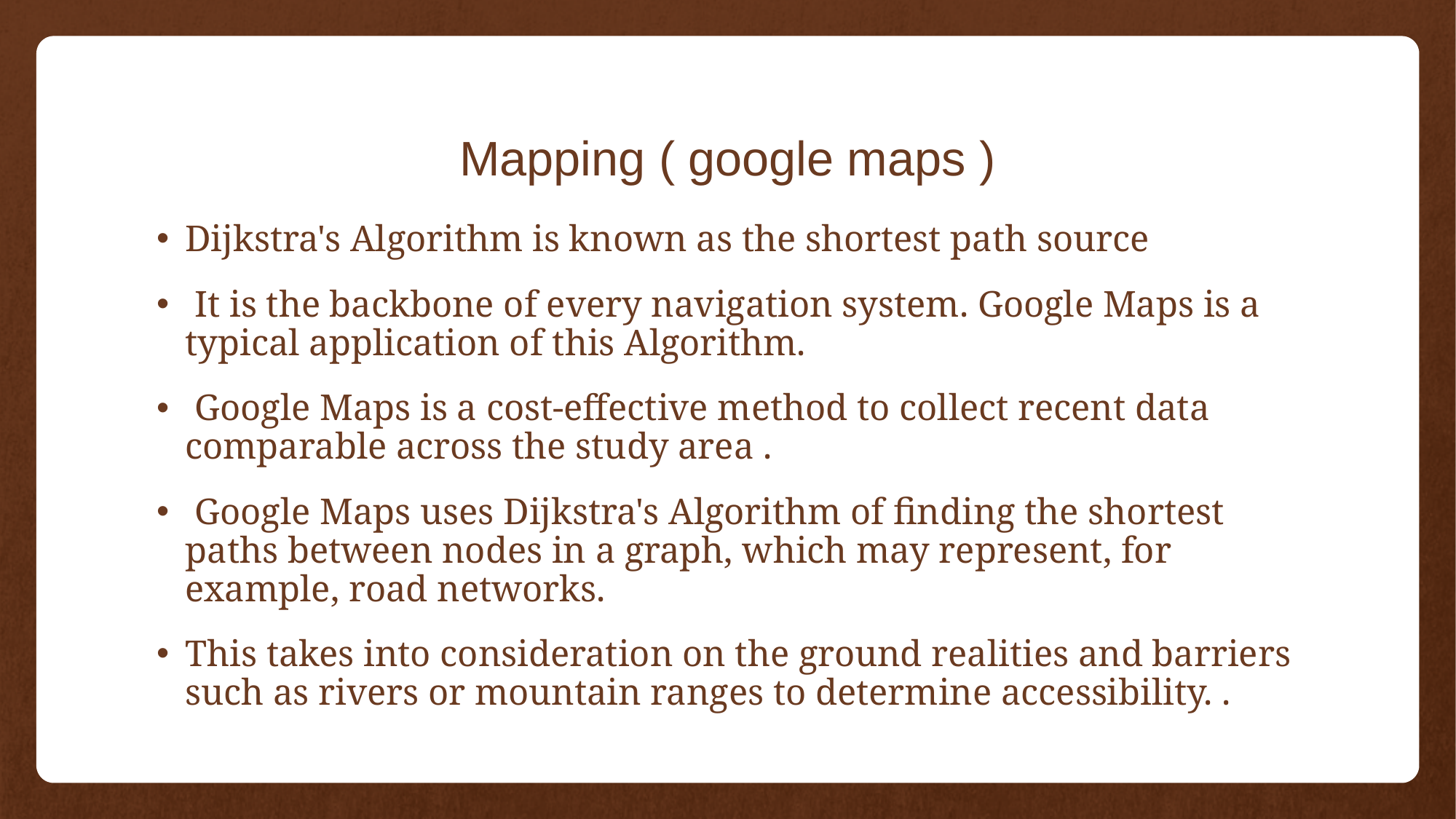

# Mapping ( google maps )
Dijkstra's Algorithm is known as the shortest path source
 It is the backbone of every navigation system. Google Maps is a typical application of this Algorithm.
 Google Maps is a cost-effective method to collect recent data comparable across the study area .
 Google Maps uses Dijkstra's Algorithm of finding the shortest paths between nodes in a graph, which may represent, for example, road networks.
This takes into consideration on the ground realities and barriers such as rivers or mountain ranges to determine accessibility. .